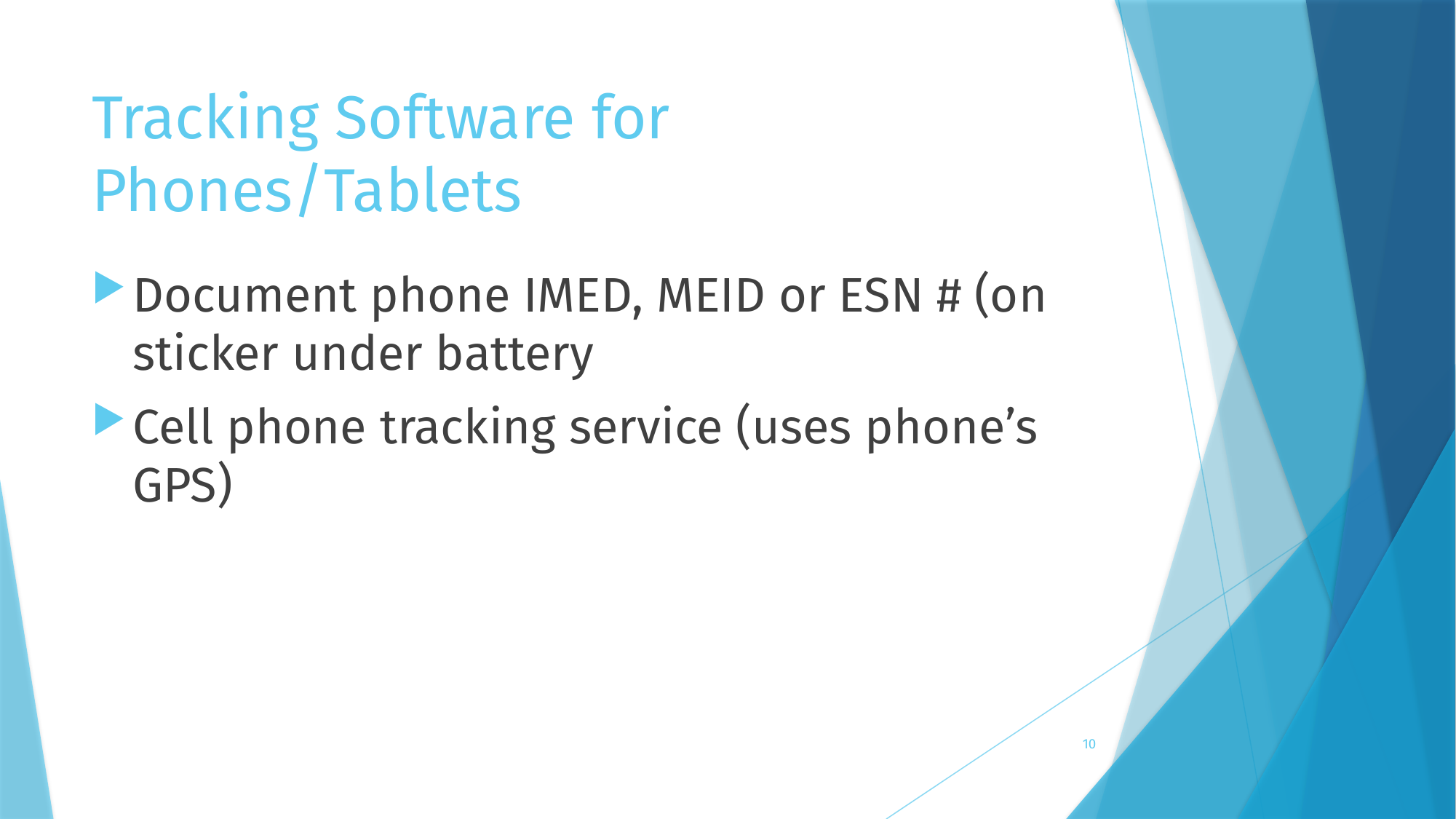

# Tracking Software for Phones/Tablets
Document phone IMED, MEID or ESN # (on sticker under battery
Cell phone tracking service (uses phone’s GPS)
10